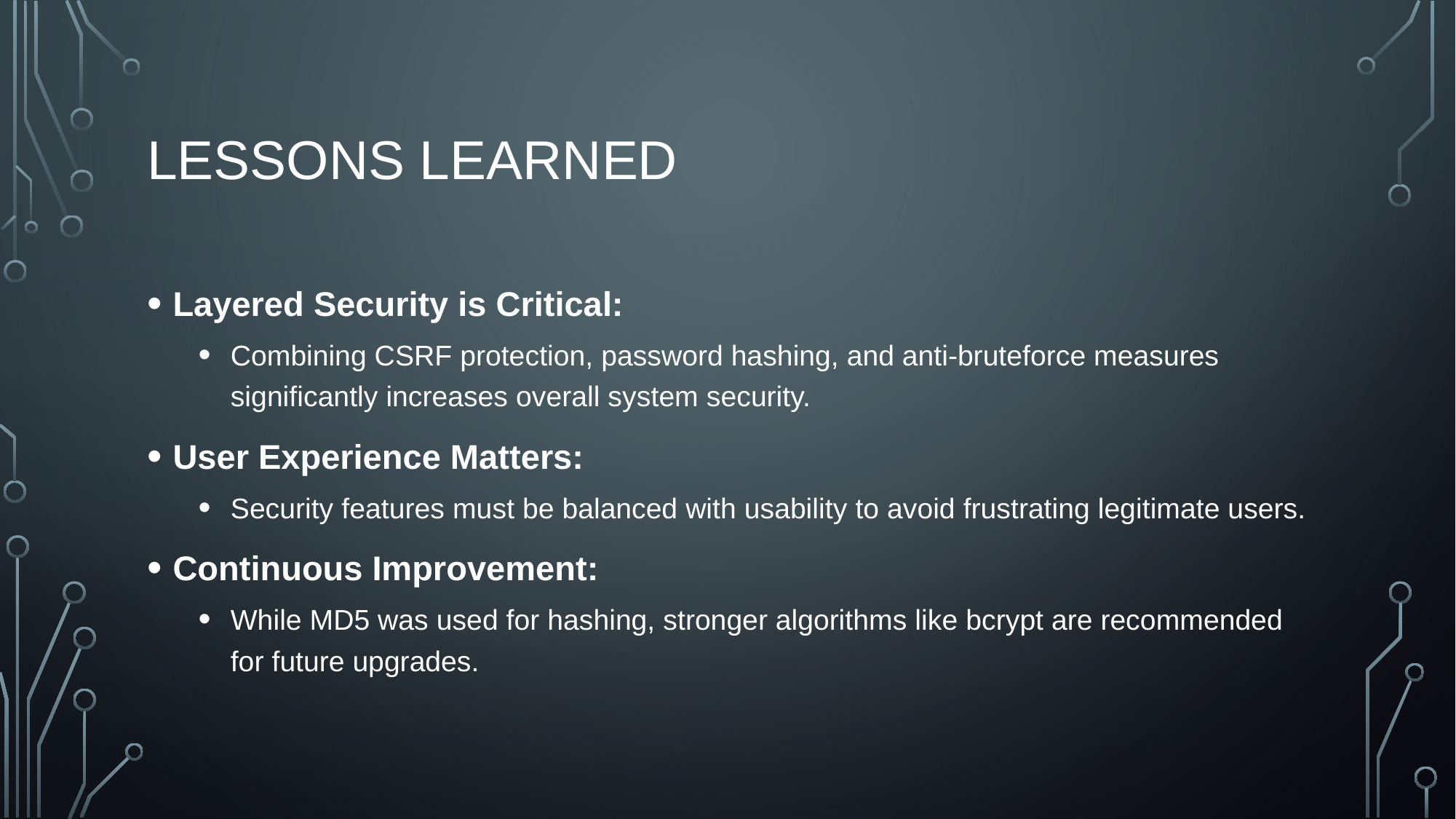

# Lessons Learned
Layered Security is Critical:
Combining CSRF protection, password hashing, and anti-bruteforce measures significantly increases overall system security.
User Experience Matters:
Security features must be balanced with usability to avoid frustrating legitimate users.
Continuous Improvement:
While MD5 was used for hashing, stronger algorithms like bcrypt are recommended for future upgrades.